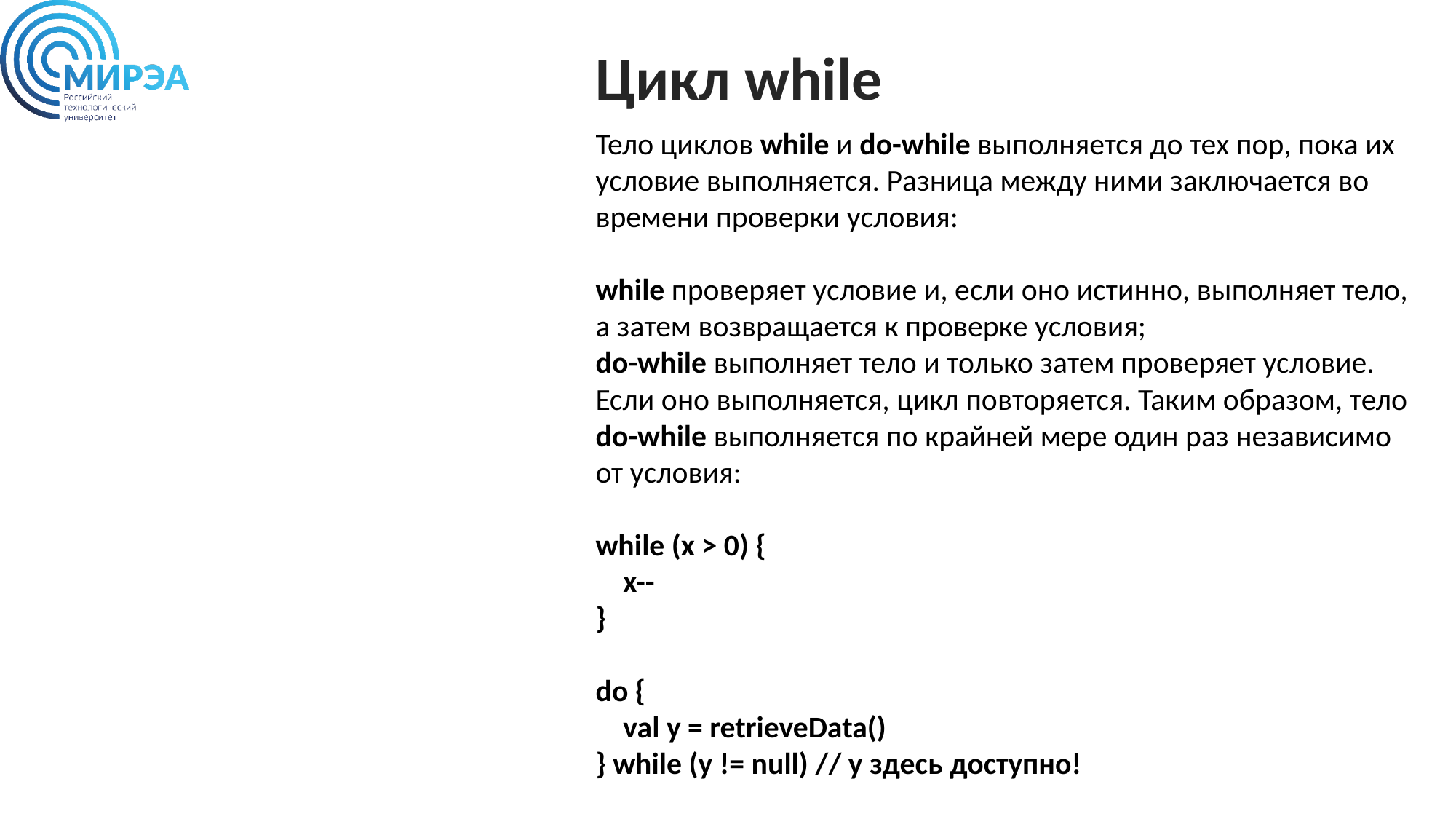

Цикл while
Тело циклов while и do-while выполняется до тех пор, пока их условие выполняется. Разница между ними заключается во времени проверки условия:

while проверяет условие и, если оно истинно, выполняет тело, а затем возвращается к проверке условия;
do-while выполняет тело и только затем проверяет условие. Если оно выполняется, цикл повторяется. Таким образом, тело do-while выполняется по крайней мере один раз независимо от условия:
while (x > 0) {
    x--
}

do {
    val y = retrieveData()
} while (y != null) // y здесь доступно!